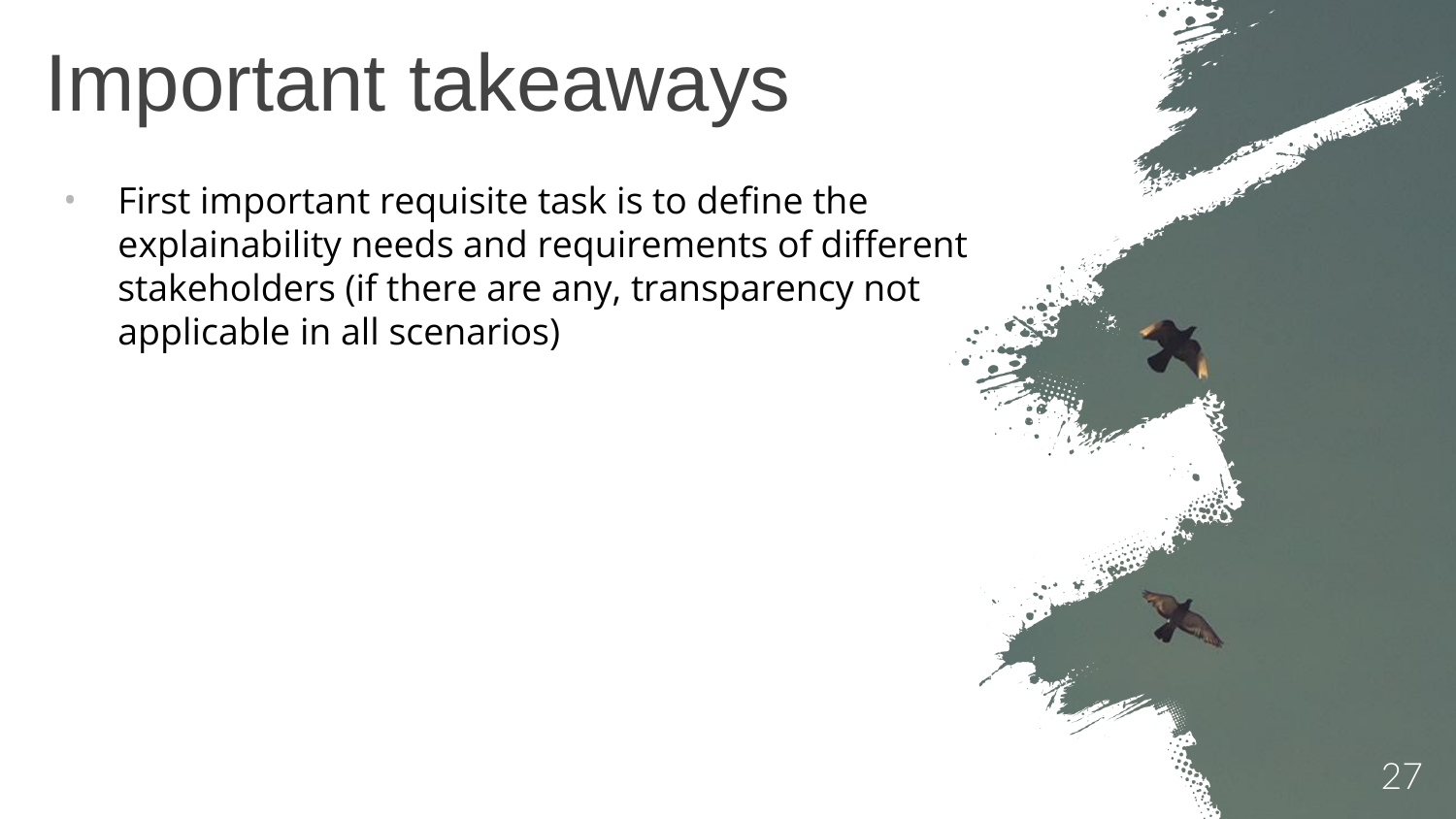

# Important takeaways
First important requisite task is to define the explainability needs and requirements of different stakeholders (if there are any, transparency not applicable in all scenarios)

27